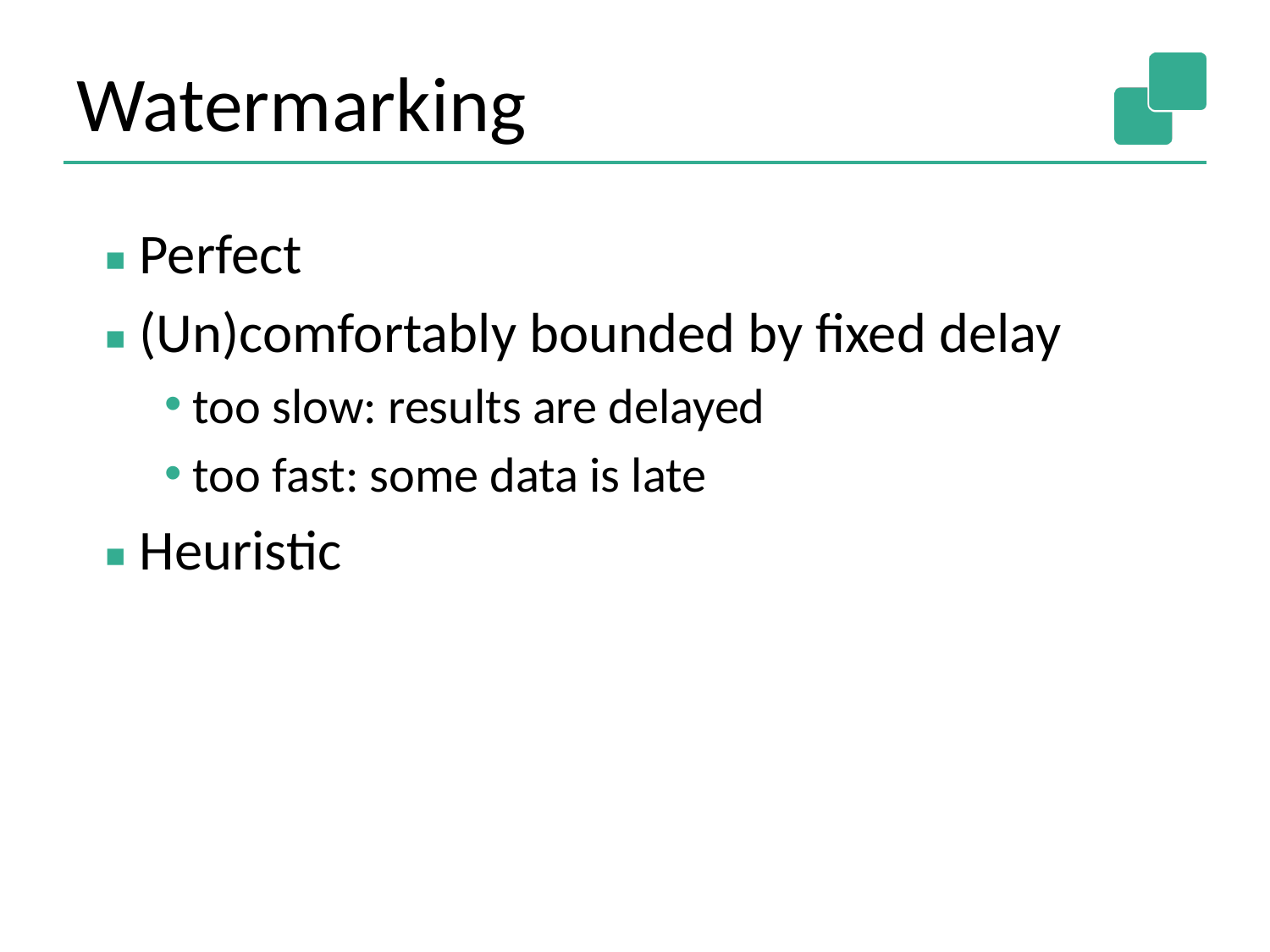

# Watermarking
 Perfect
 (Un)comfortably bounded by fixed delay
 too slow: results are delayed
 too fast: some data is late
 Heuristic